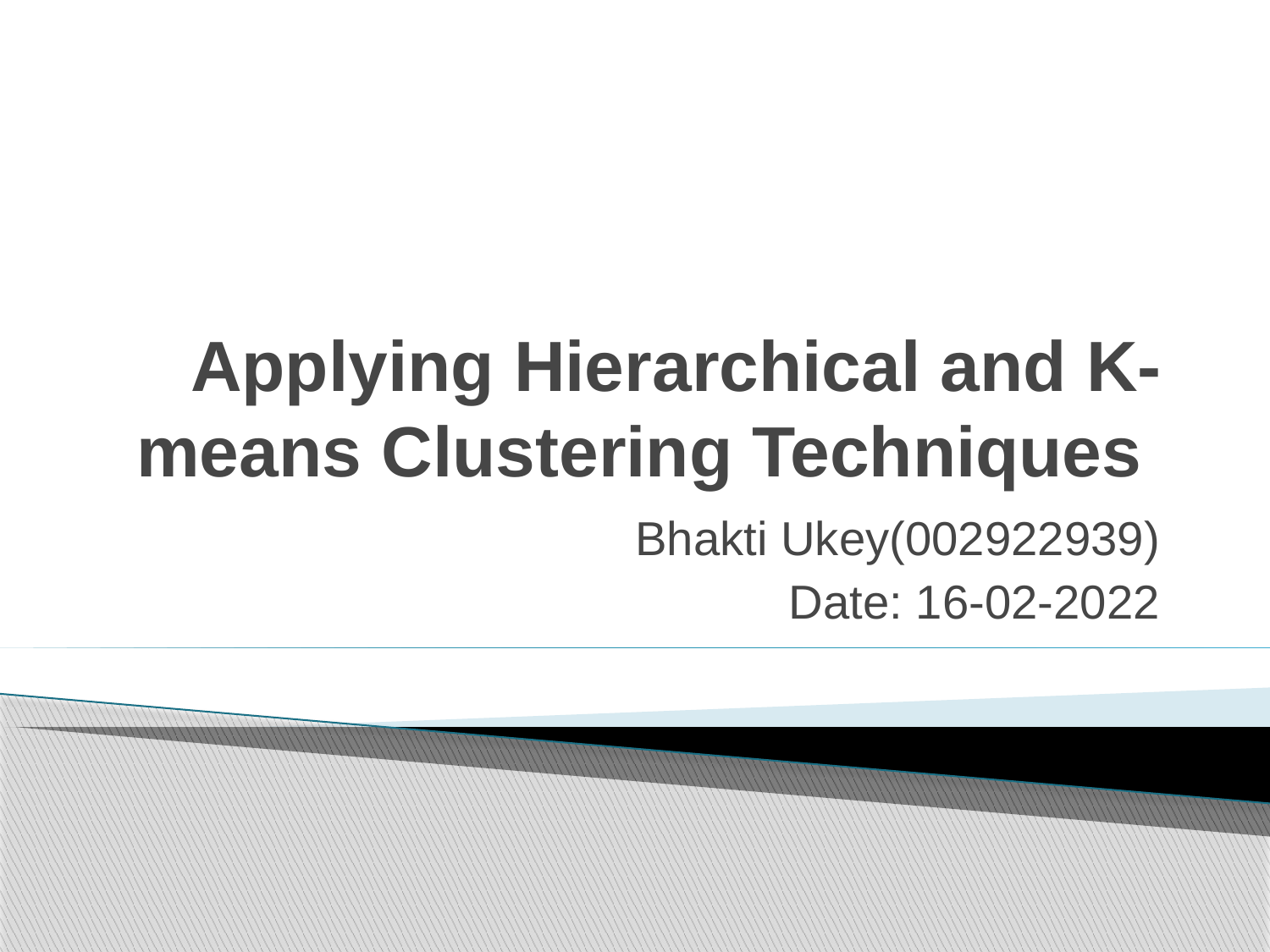

# Applying Hierarchical and K-means Clustering Techniques
Bhakti Ukey(002922939)
Date: 16-02-2022